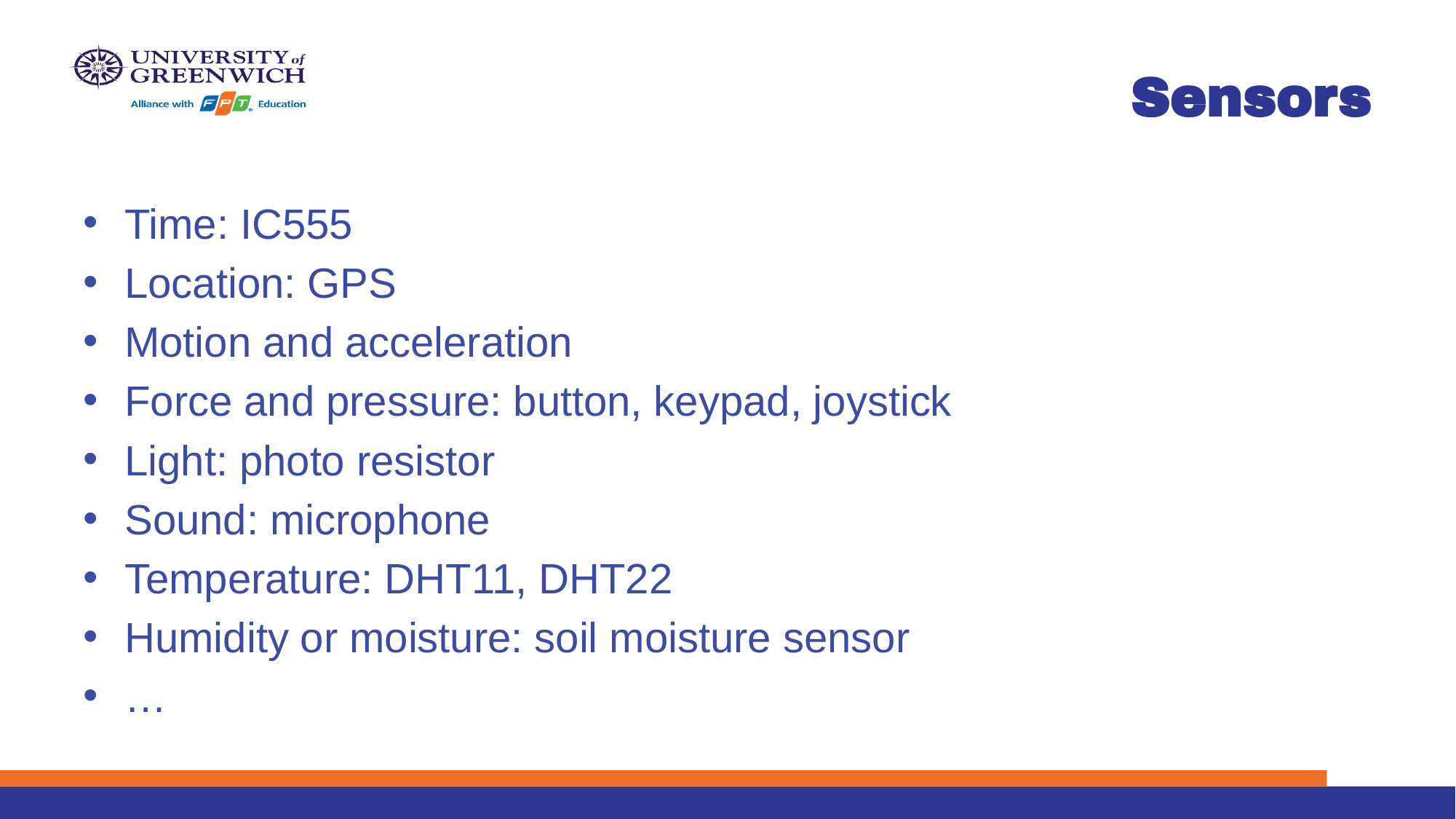

# Sensors
Time: IC555
Location: GPS
Motion and acceleration
Force and pressure: button, keypad, joystick
Light: photo resistor
Sound: microphone
Temperature: DHT11, DHT22
Humidity or moisture: soil moisture sensor
…